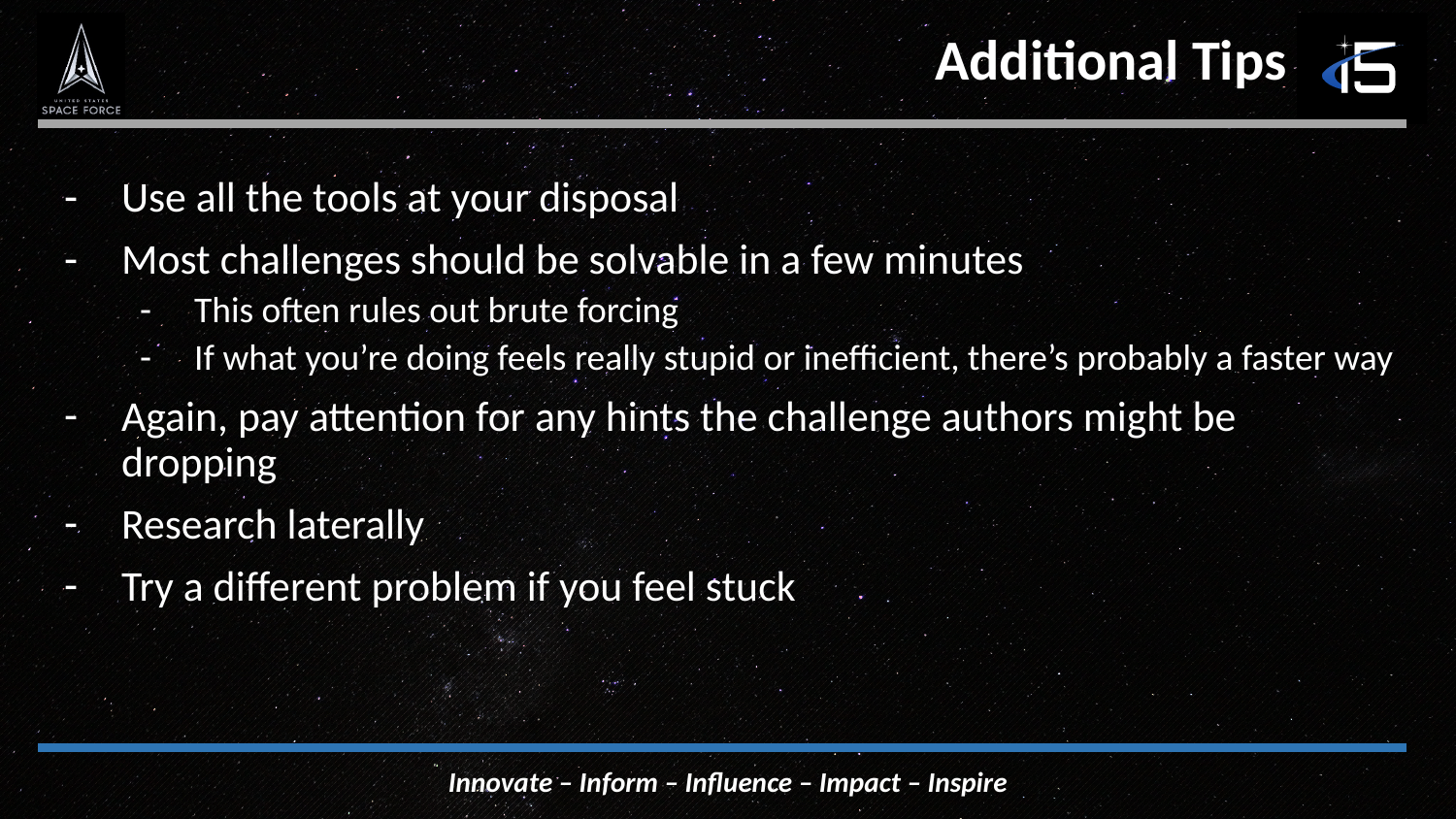

# Additional Tips
Use all the tools at your disposal
Most challenges should be solvable in a few minutes
This often rules out brute forcing
If what you’re doing feels really stupid or inefficient, there’s probably a faster way
Again, pay attention for any hints the challenge authors might be dropping
Research laterally
Try a different problem if you feel stuck